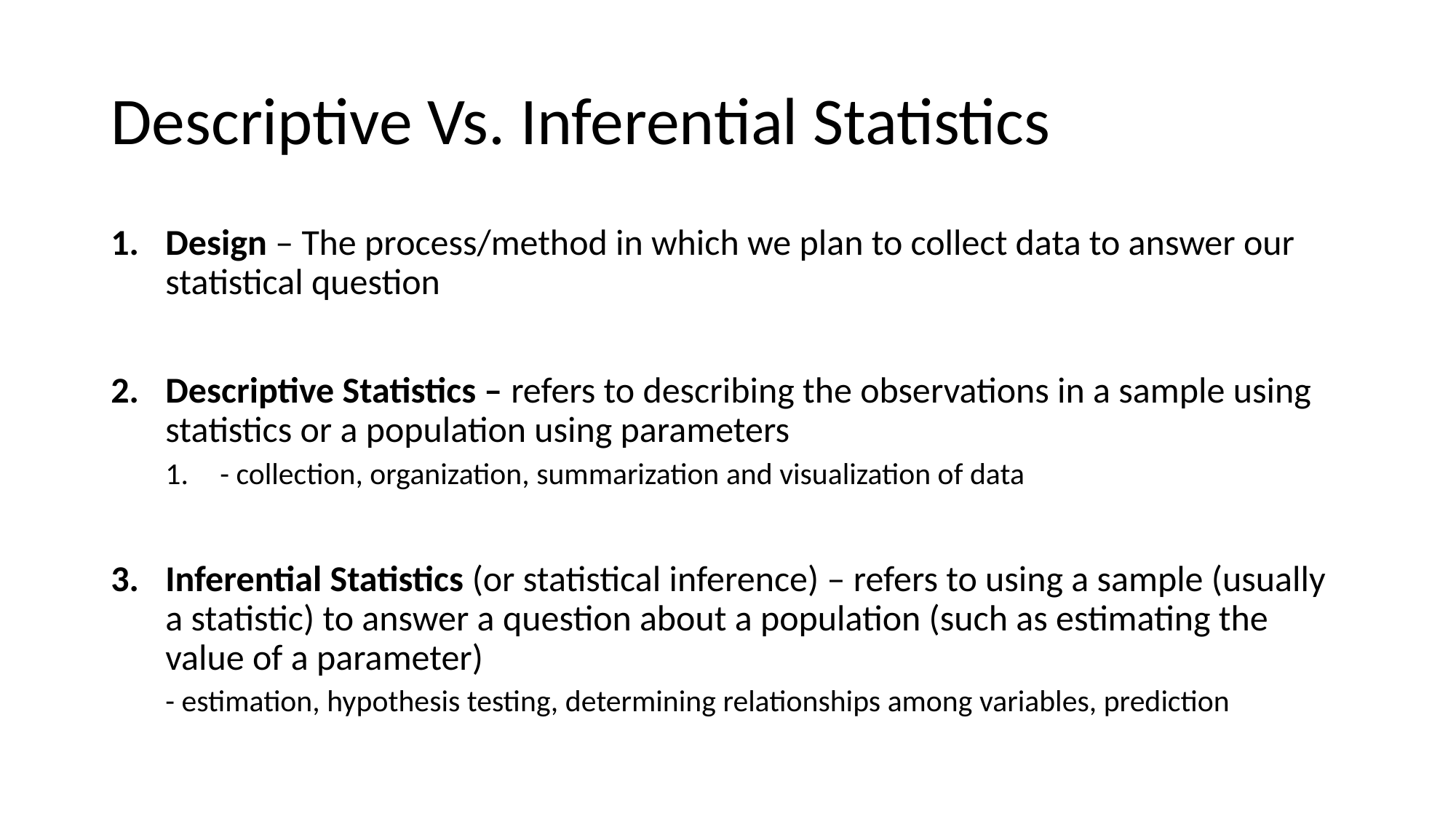

# Descriptive Vs. Inferential Statistics
Design – The process/method in which we plan to collect data to answer our statistical question

Descriptive Statistics – refers to describing the observations in a sample using statistics or a population using parameters
- collection, organization, summarization and visualization of data

Inferential Statistics (or statistical inference) – refers to using a sample (usually a statistic) to answer a question about a population (such as estimating the value of a parameter)
- estimation, hypothesis testing, determining relationships among variables, prediction